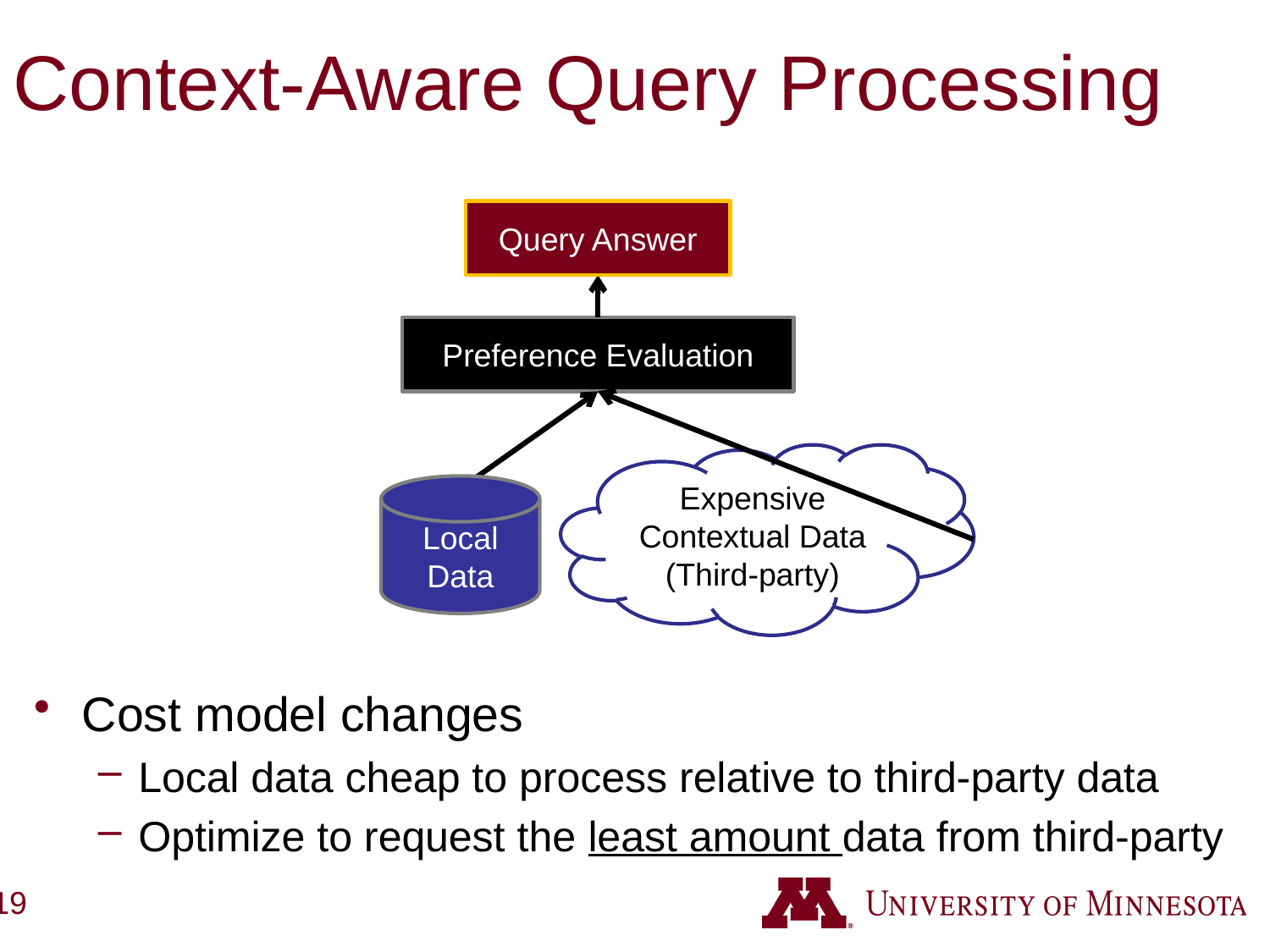

Context-Aware Query Processing
Query Answer
Preference Evaluation
Expensive Contextual Data (Third-party)
Local
Data
Cost model changes
Local data cheap to process relative to third-party data
Optimize to request the least amount data from third-party